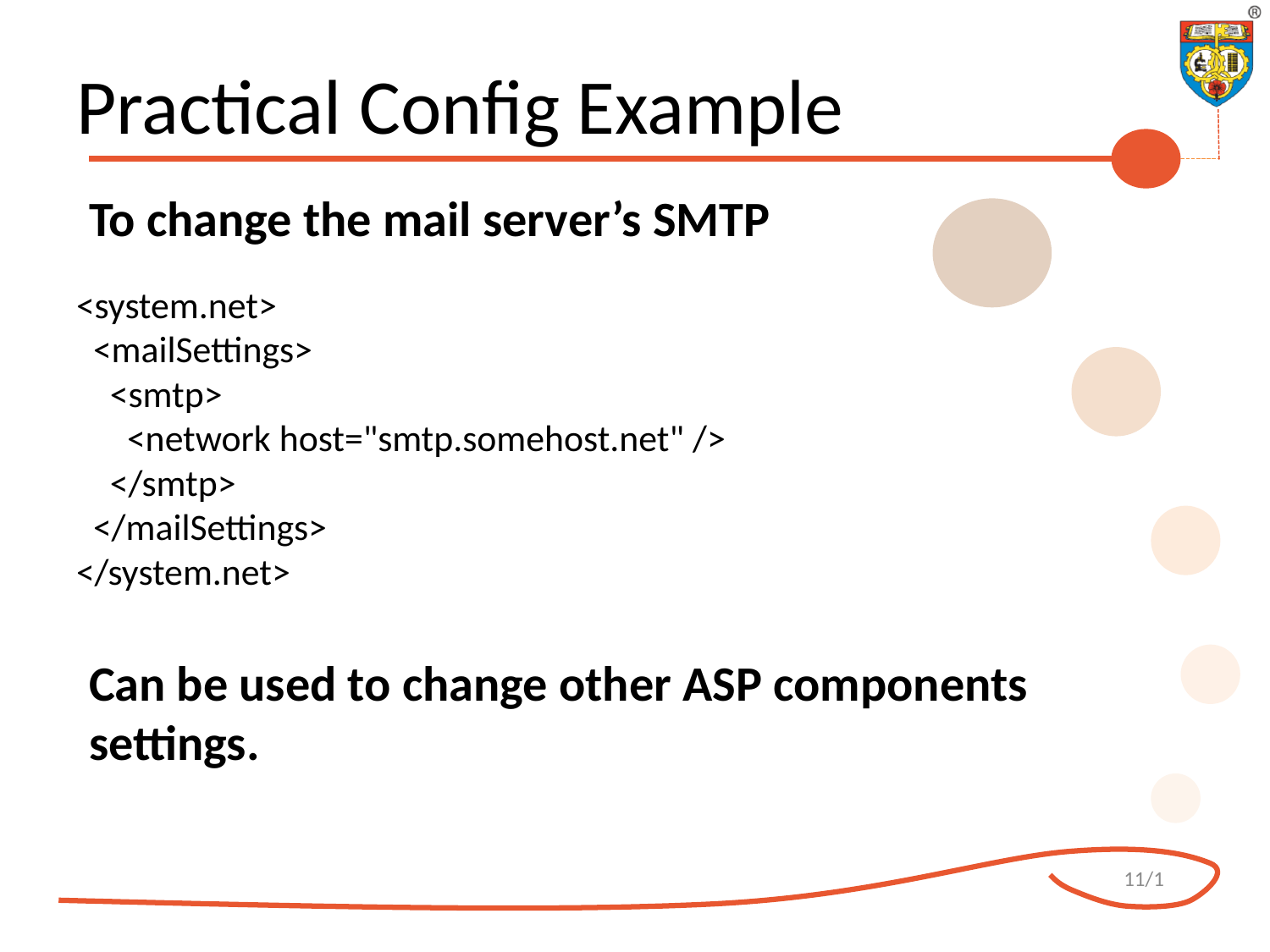

# Practical Config Example
To change the mail server’s SMTP
<system.net>
  <mailSettings>
    <smtp>
      <network host="smtp.somehost.net" />
    </smtp>
  </mailSettings>
</system.net>
Can be used to change other ASP components settings.